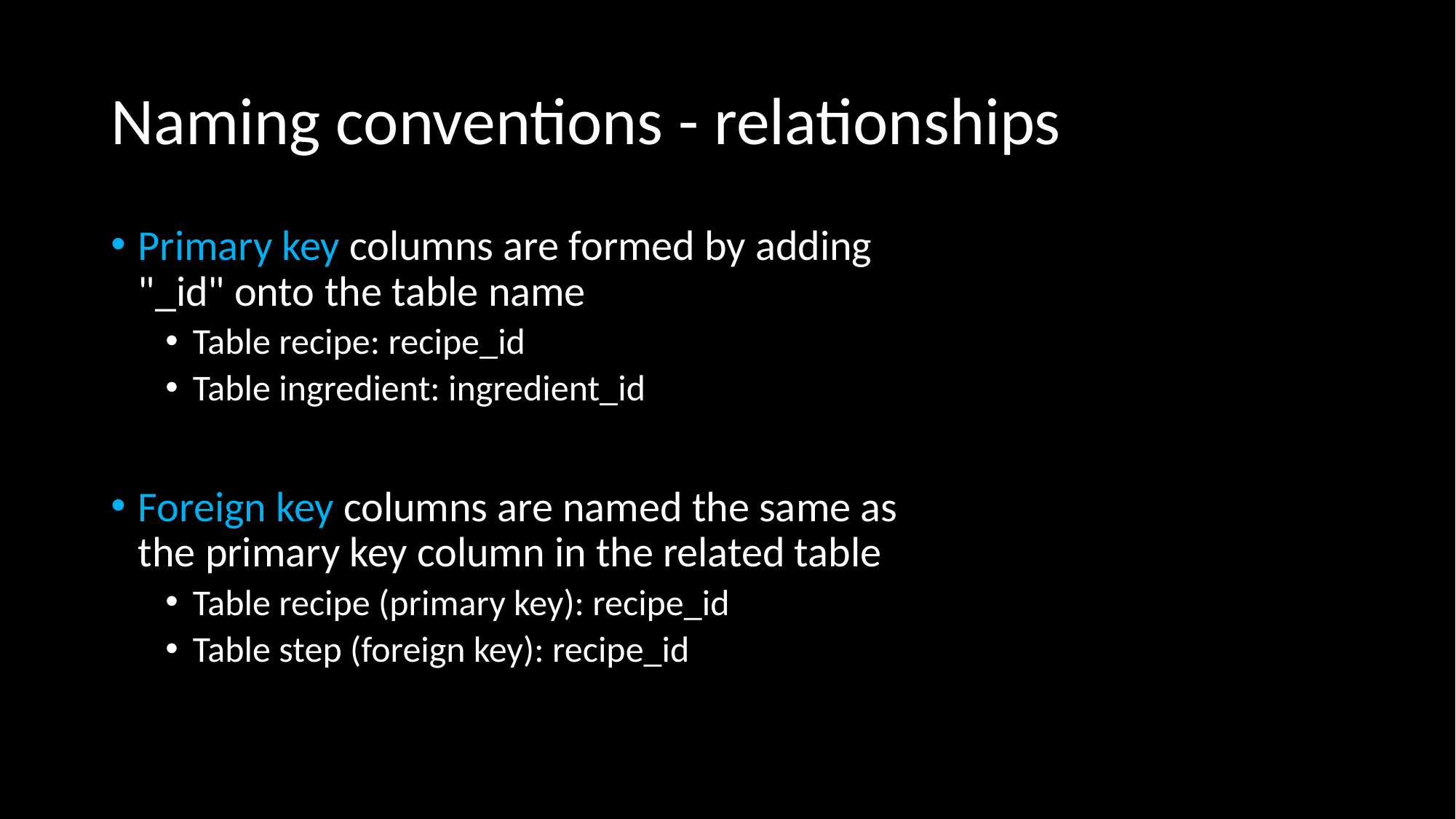

# Naming conventions - relationships
Primary key columns are formed by adding "_id" onto the table name
Table recipe: recipe_id
Table ingredient: ingredient_id

Foreign key columns are named the same as the primary key column in the related table
Table recipe (primary key): recipe_id
Table step (foreign key): recipe_id